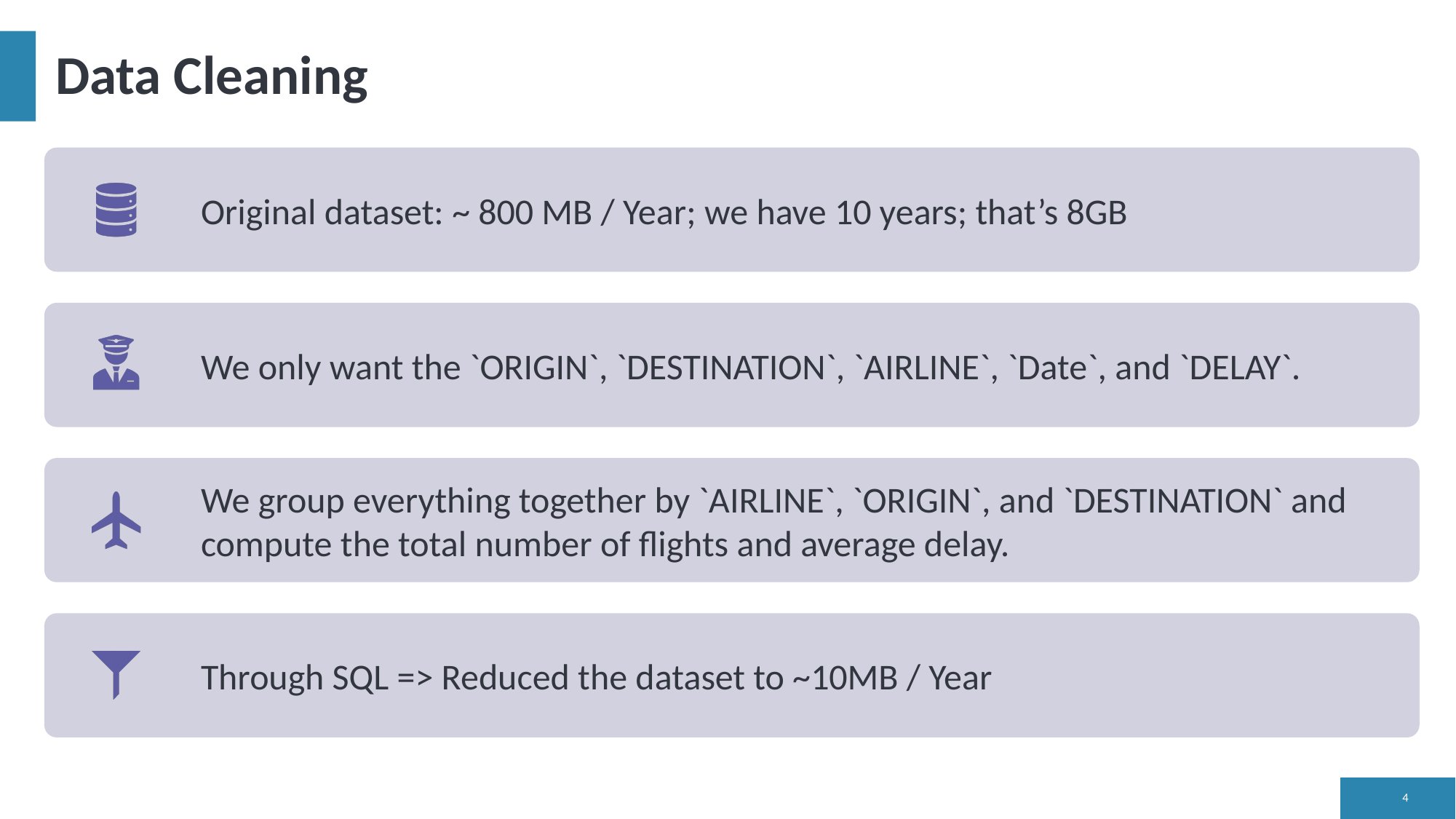

# Data Cleaning
Original dataset: ~ 800 MB / Year; we have 10 years; that’s 8GB
We only want the `ORIGIN`, `DESTINATION`, `AIRLINE`, `Date`, and `DELAY`.
We group everything together by `AIRLINE`, `ORIGIN`, and `DESTINATION` and compute the total number of flights and average delay.
Through SQL => Reduced the dataset to ~10MB / Year
4